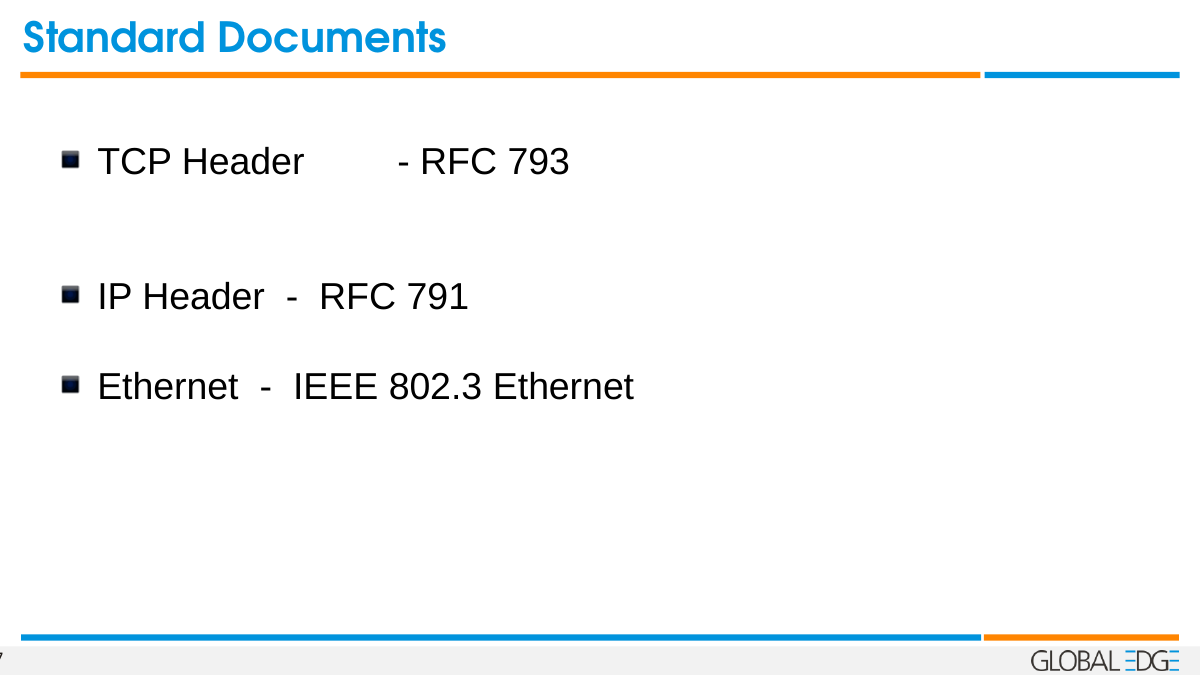

Standard Documents
TCP Header	- RFC 793

IP Header  -  RFC 791

Ethernet  -  IEEE 802.3 Ethernet